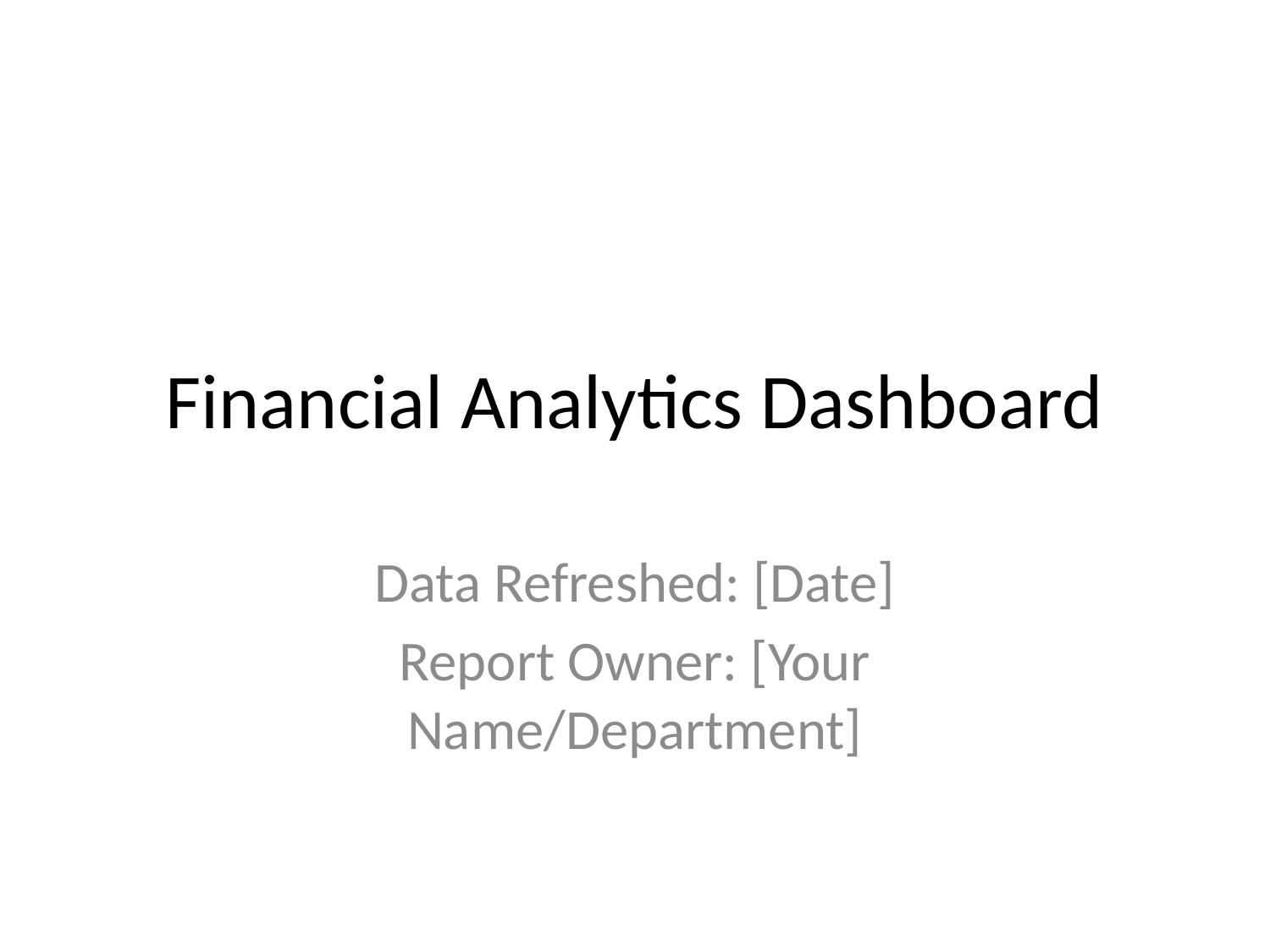

# Financial Analytics Dashboard
Data Refreshed: [Date]
Report Owner: [Your Name/Department]